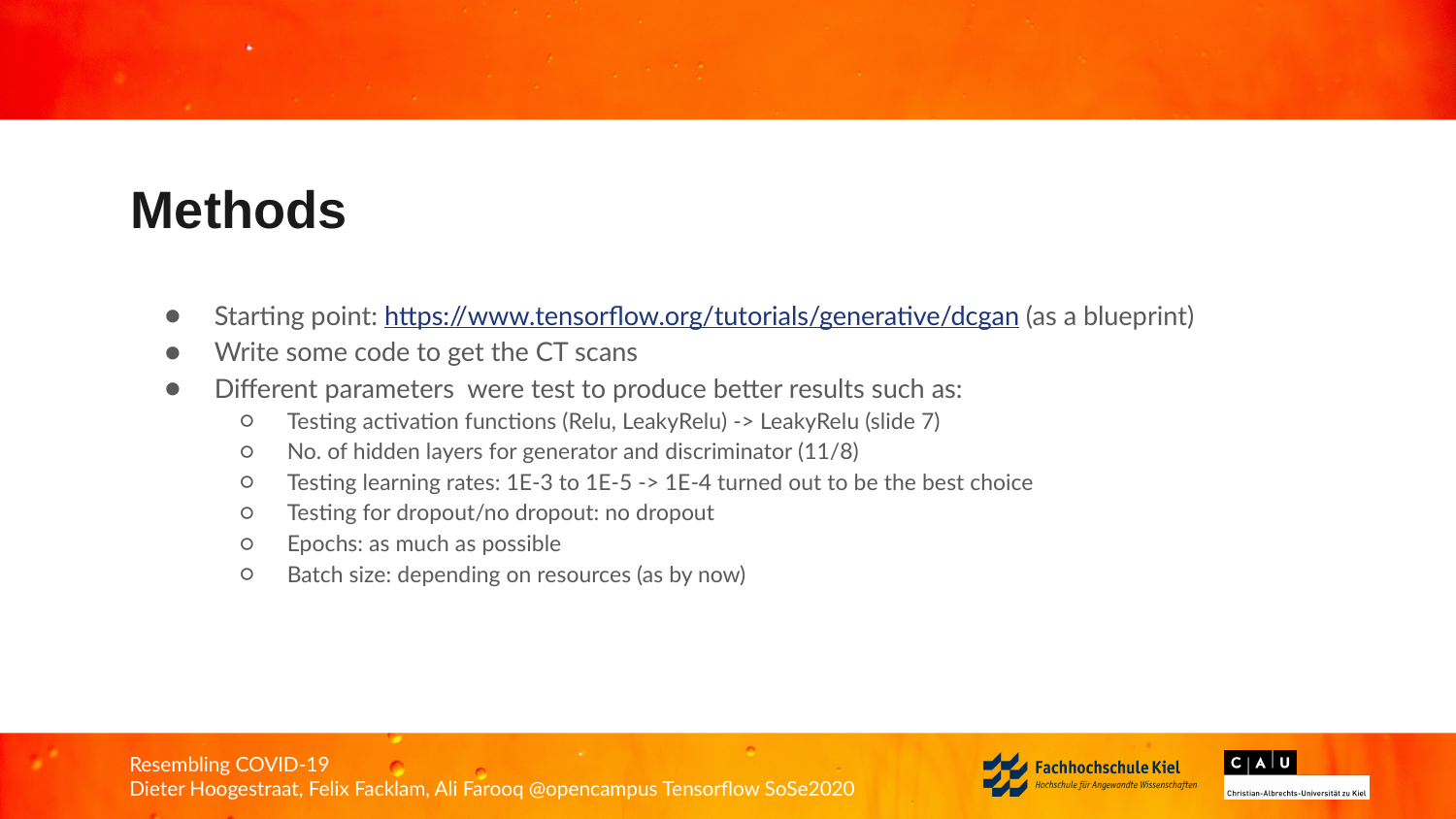

# Methods
Starting point: https://www.tensorflow.org/tutorials/generative/dcgan (as a blueprint)
Write some code to get the CT scans
Different parameters  were test to produce better results such as:
Testing activation functions (Relu, LeakyRelu) -> LeakyRelu (slide 7)
No. of hidden layers for generator and discriminator (11/8)
Testing learning rates: 1E-3 to 1E-5 -> 1E-4 turned out to be the best choice
Testing for dropout/no dropout: no dropout
Epochs: as much as possible
Batch size: depending on resources (as by now)